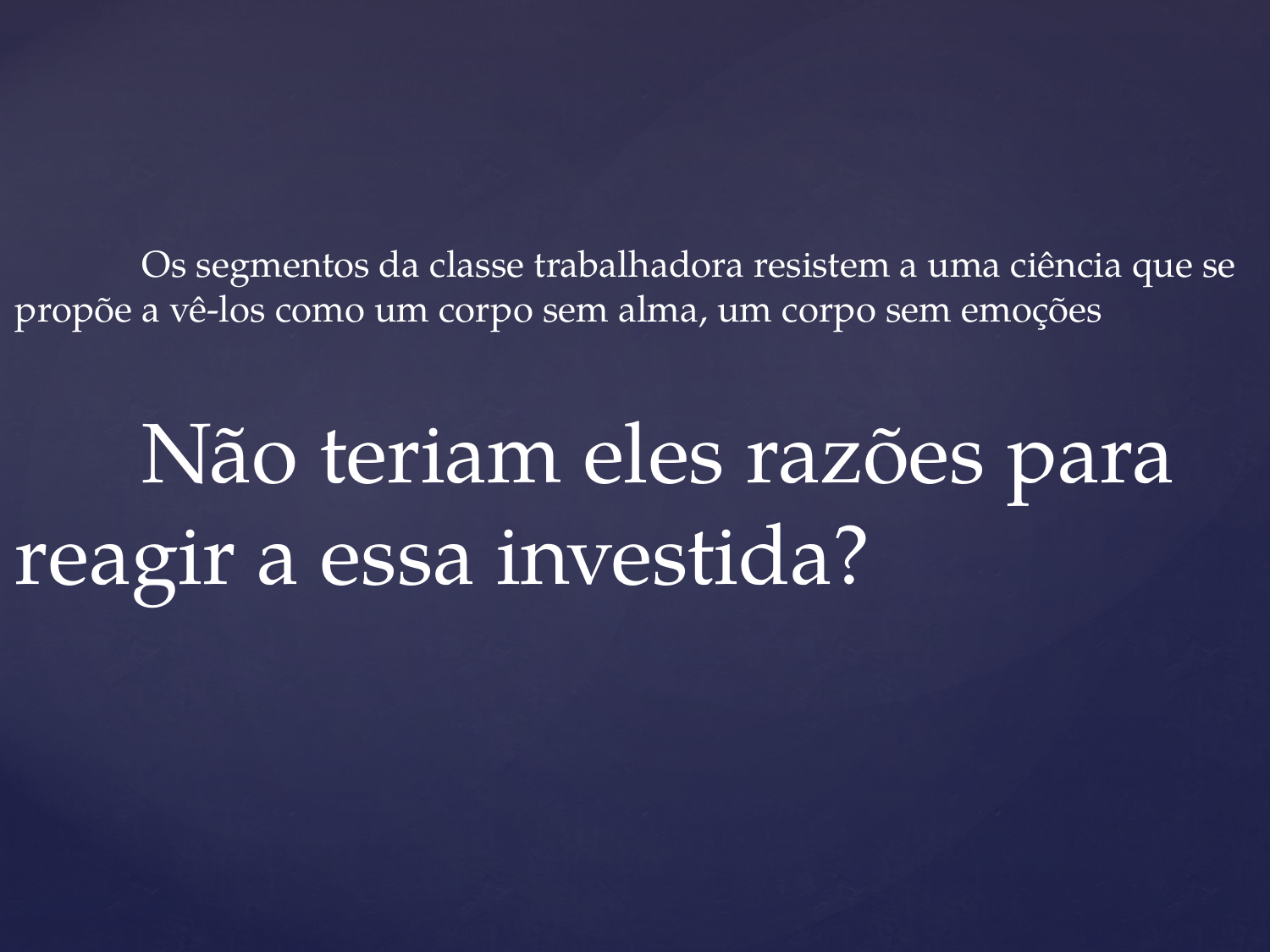

Os segmentos da classe trabalhadora resistem a uma ciência que se propõe a vê-los como um corpo sem alma, um corpo sem emoções

	Não teriam eles razões para reagir a essa investida?